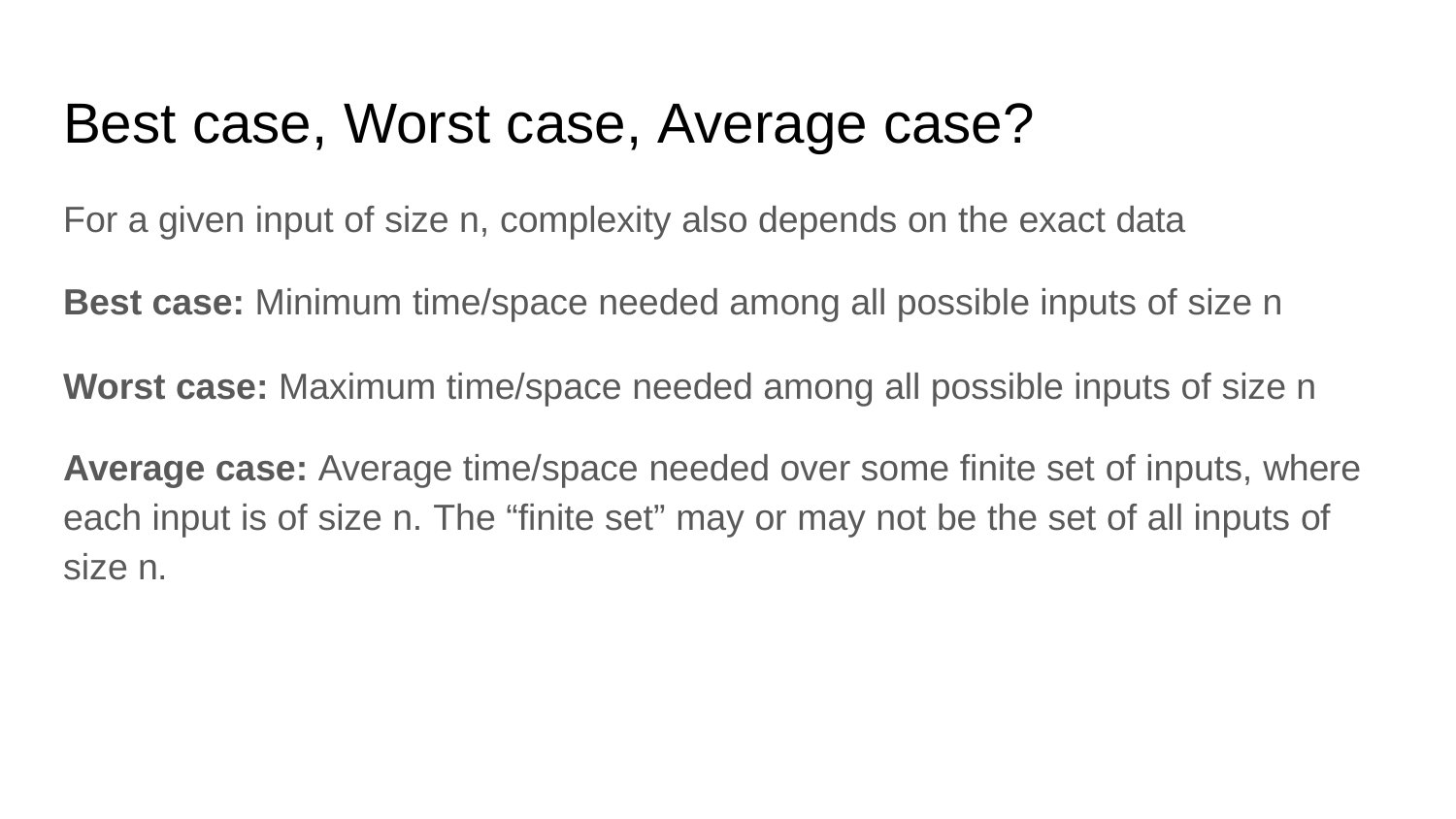

# Best case, Worst case, Average case?
For a given input of size n, complexity also depends on the exact data

Best case: Minimum time/space needed among all possible inputs of size n

Worst case: Maximum time/space needed among all possible inputs of size n
Average case: Average time/space needed over some finite set of inputs, where each input is of size n. The “finite set” may or may not be the set of all inputs of size n.